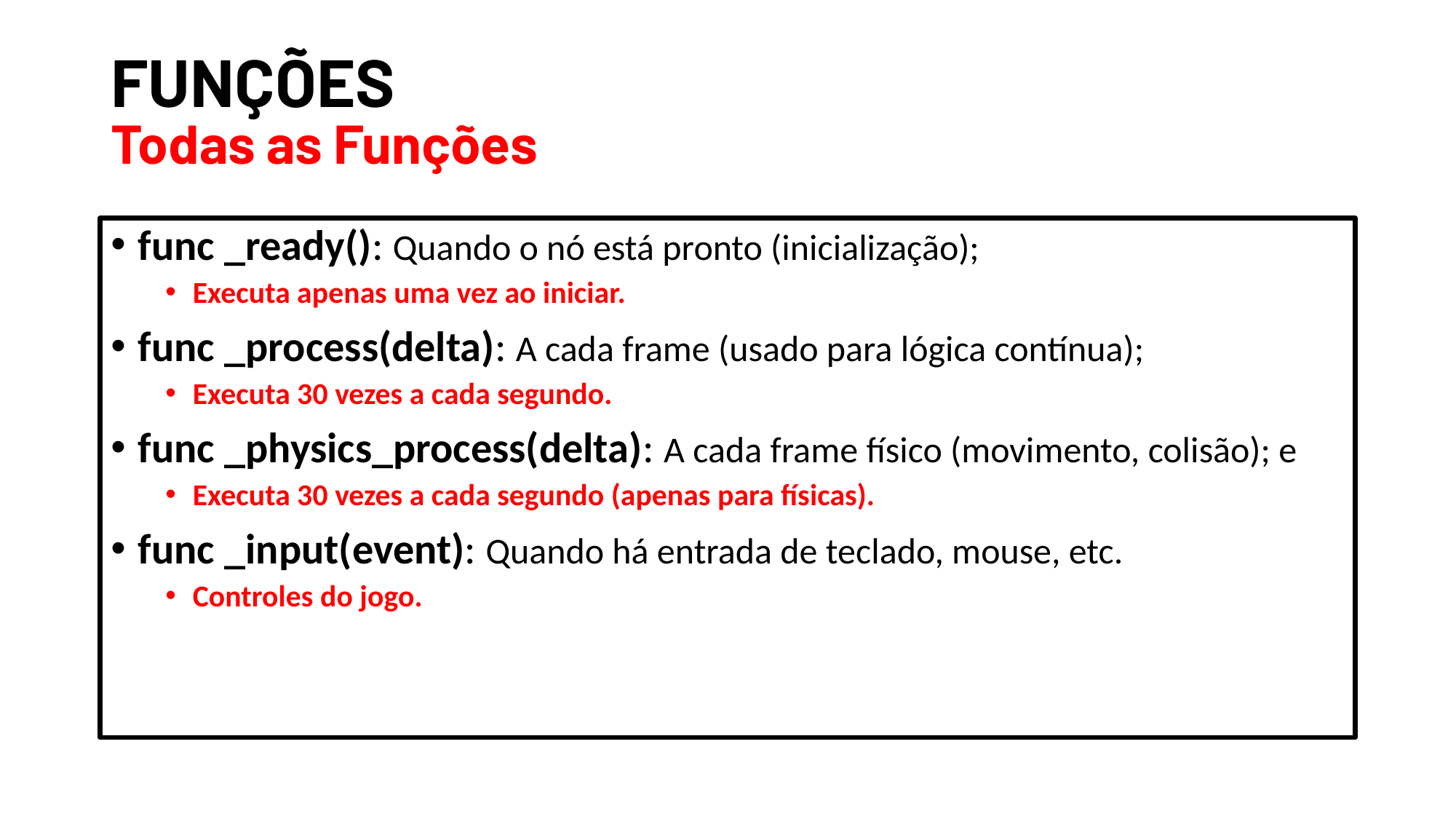

# FUNÇÕES
Todas as Funções
func _ready(): Quando o nó está pronto (inicialização);
Executa apenas uma vez ao iniciar.
func _process(delta): A cada frame (usado para lógica contínua);
Executa 30 vezes a cada segundo.
func _physics_process(delta): A cada frame físico (movimento, colisão); e
Executa 30 vezes a cada segundo (apenas para físicas).
func _input(event): Quando há entrada de teclado, mouse, etc.
Controles do jogo.